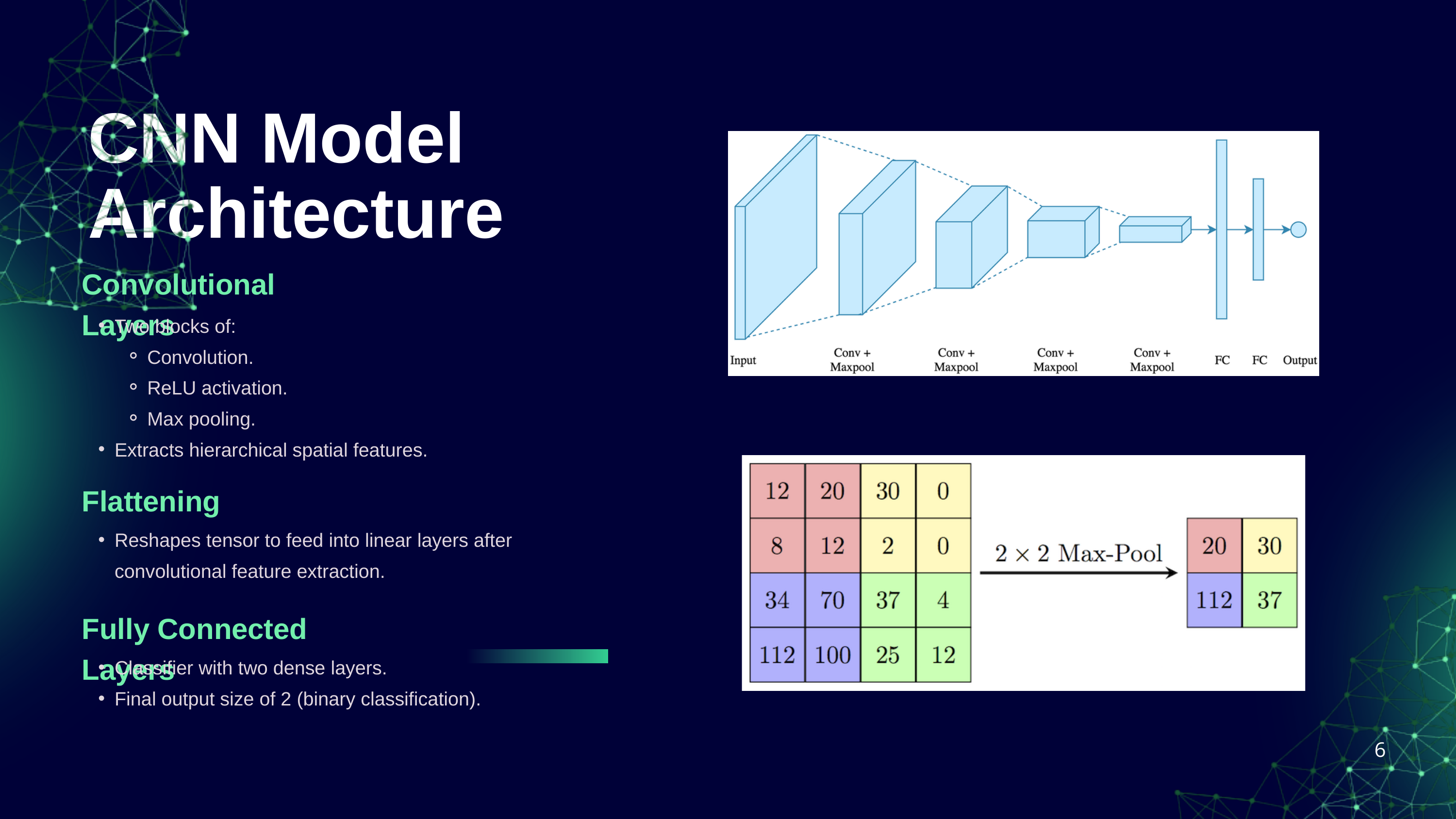

CNN Model Architecture

Convolutional Layers

Two blocks of:
Convolution.
ReLU activation.
Max pooling.
Extracts hierarchical spatial features.

Flattening
Reshapes tensor to feed into linear layers after convolutional feature extraction.

Fully Connected Layers
Classifier with two dense layers.
Final output size of 2 (binary classification).

6